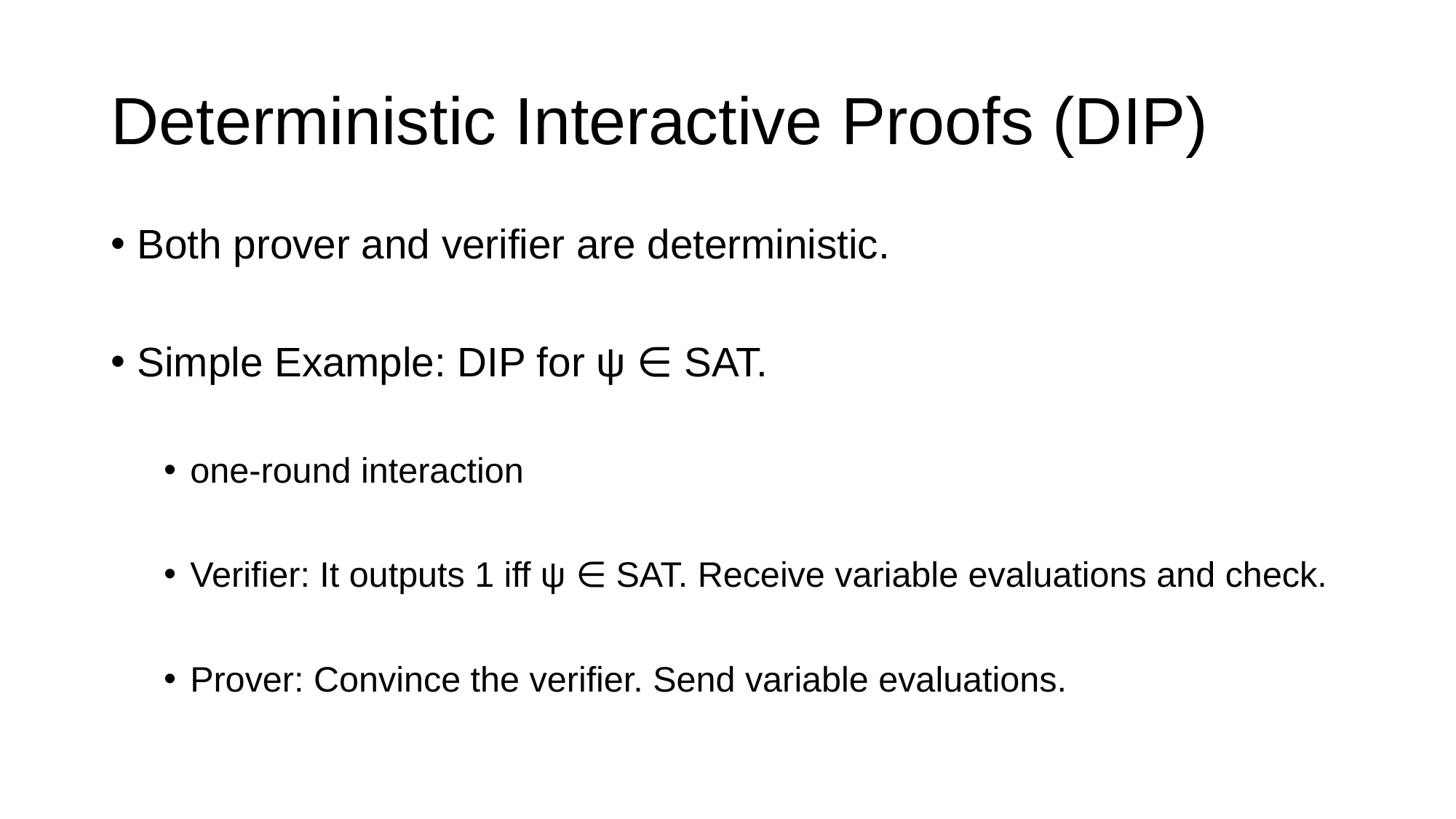

# Deterministic Interactive Proofs (DIP)
Both prover and verifier are deterministic.

Simple Example: DIP for ψ ∈ SAT.

one-round interaction

Verifier: It outputs 1 iff ψ ∈ SAT. Receive variable evaluations and check.

Prover: Convince the verifier. Send variable evaluations.